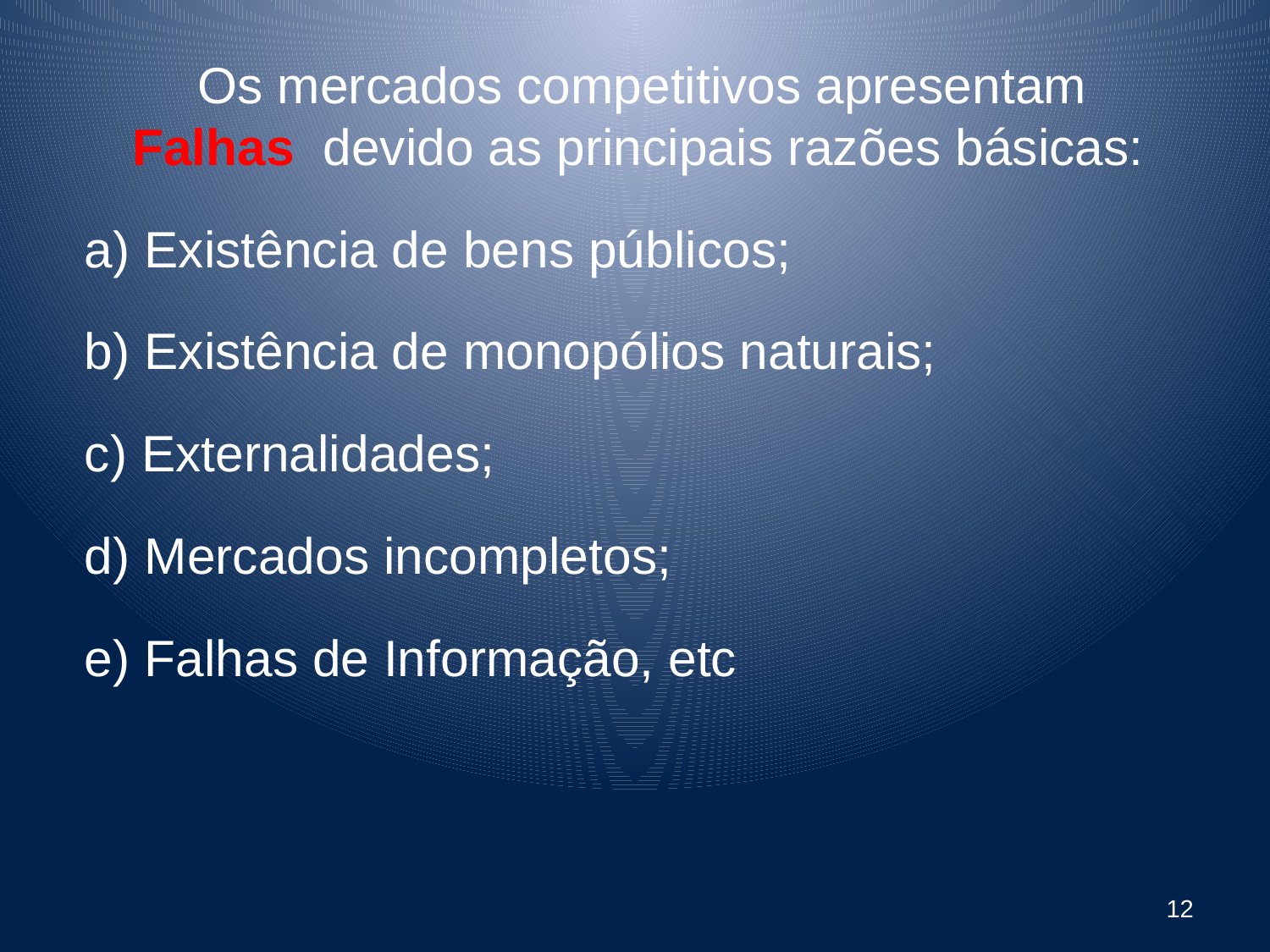

Os mercados competitivos apresentam Falhas  devido as principais razões básicas:
a) Existência de bens públicos;
b) Existência de monopólios naturais;
c) Externalidades;
d) Mercados incompletos;
e) Falhas de Informação, etc

12